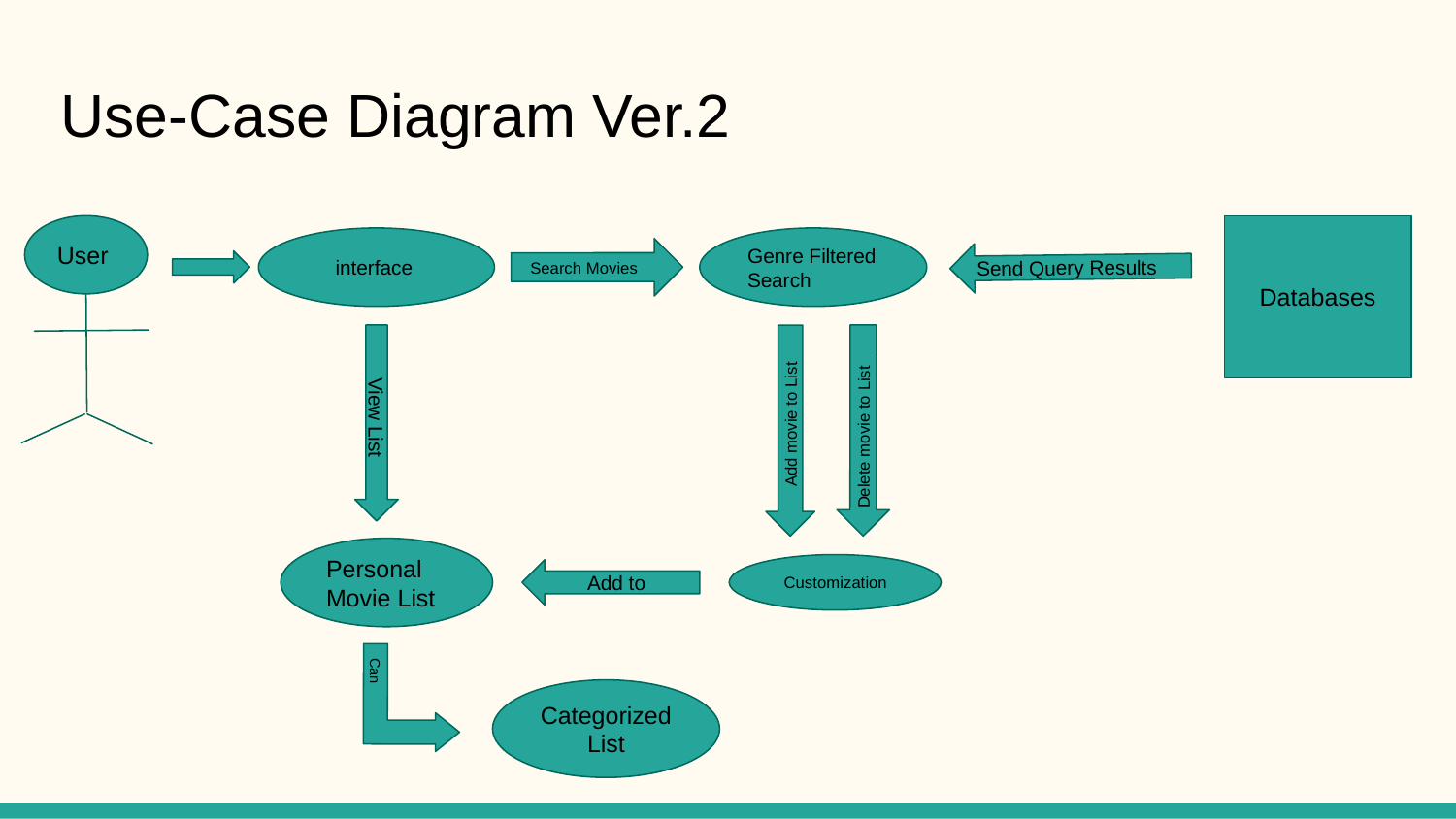

# Use-Case Diagram Ver.2
User
   Databases
     interface
Genre Filtered Search
 Search Movies
Send Query Results

View List
Delete movie to List
Add movie to List
Personal Movie List
  Customization
Add to
Can
Categorized List